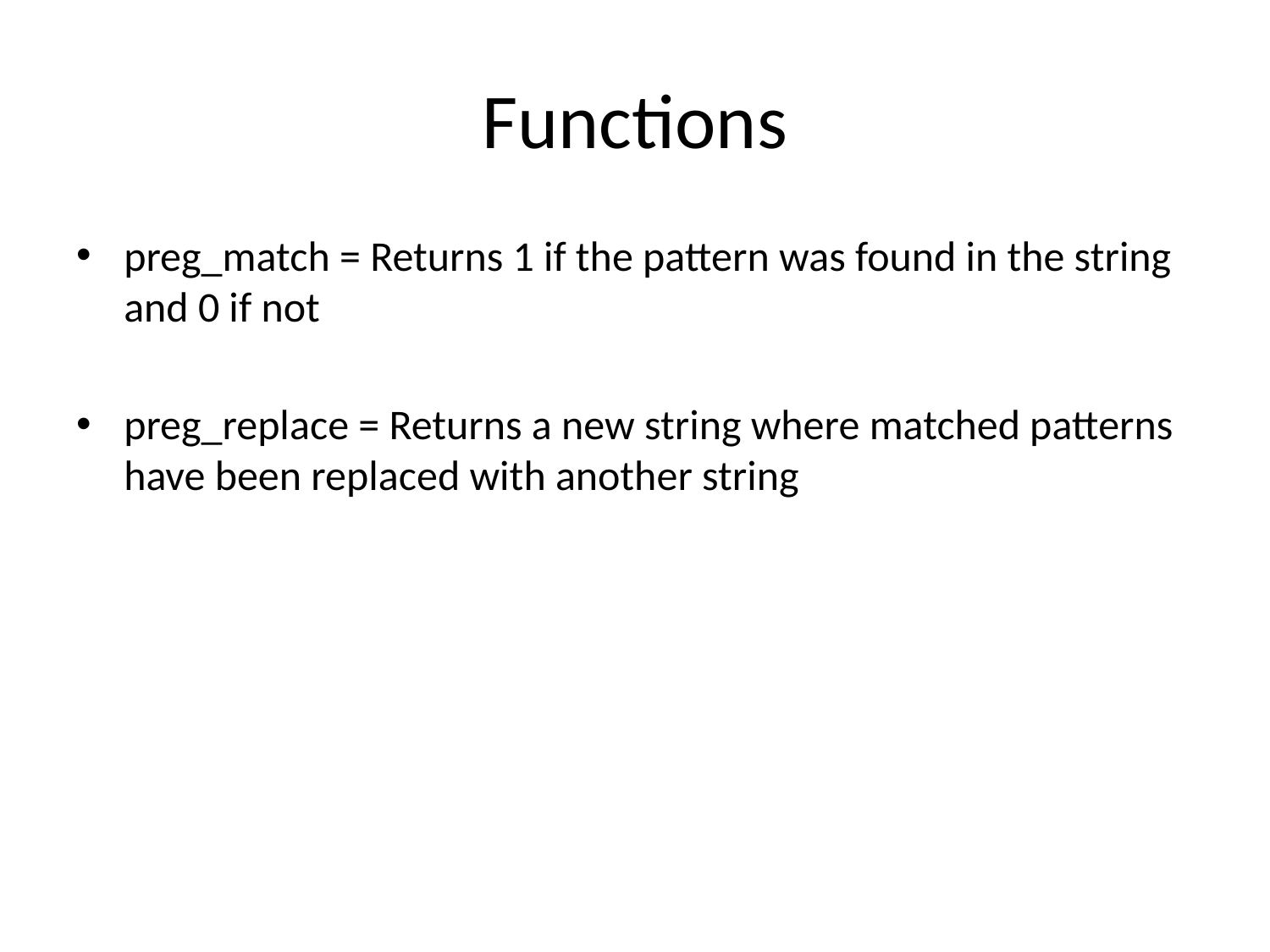

# Functions
preg_match = Returns 1 if the pattern was found in the string and 0 if not

preg_replace = Returns a new string where matched patterns have been replaced with another string